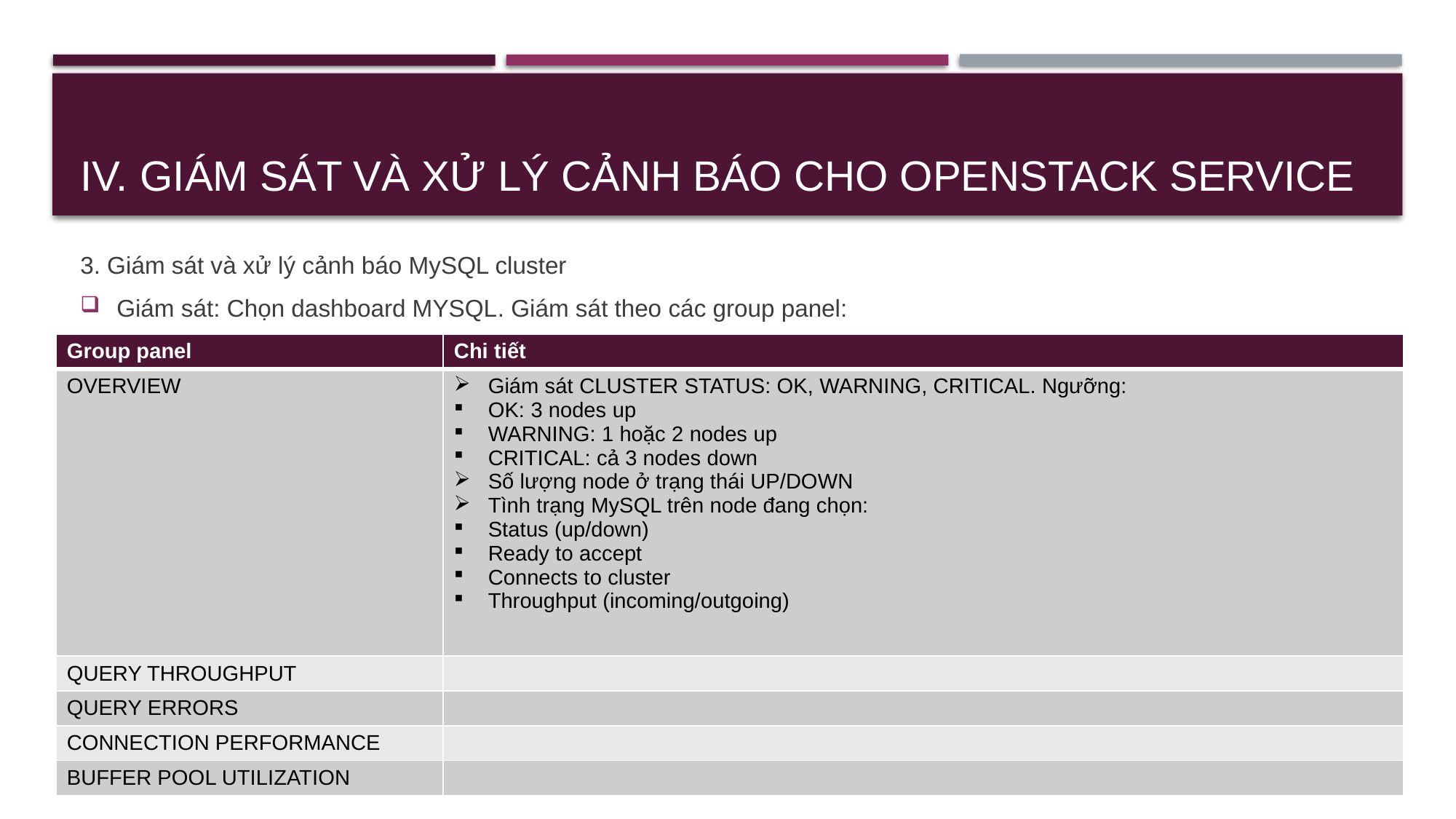

# IV. Giám sát và xử lý cảnh báo cho OpenStack service

3. Giám sát và xử lý cảnh báo MySQL cluster
Giám sát: Chọn dashboard MYSQL. Giám sát theo các group panel:

| Group panel | Chi tiết |
| --- | --- |
| OVERVIEW | Giám sát CLUSTER STATUS: OK, WARNING, CRITICAL. Ngưỡng: OK: 3 nodes up WARNING: 1 hoặc 2 nodes up CRITICAL: cả 3 nodes down Số lượng node ở trạng thái UP/DOWN Tình trạng MySQL trên node đang chọn: Status (up/down) Ready to accept Connects to cluster Throughput (incoming/outgoing) |
| QUERY THROUGHPUT |  |
| QUERY ERRORS |  |
| CONNECTION PERFORMANCE |  |
| BUFFER POOL UTILIZATION |  |